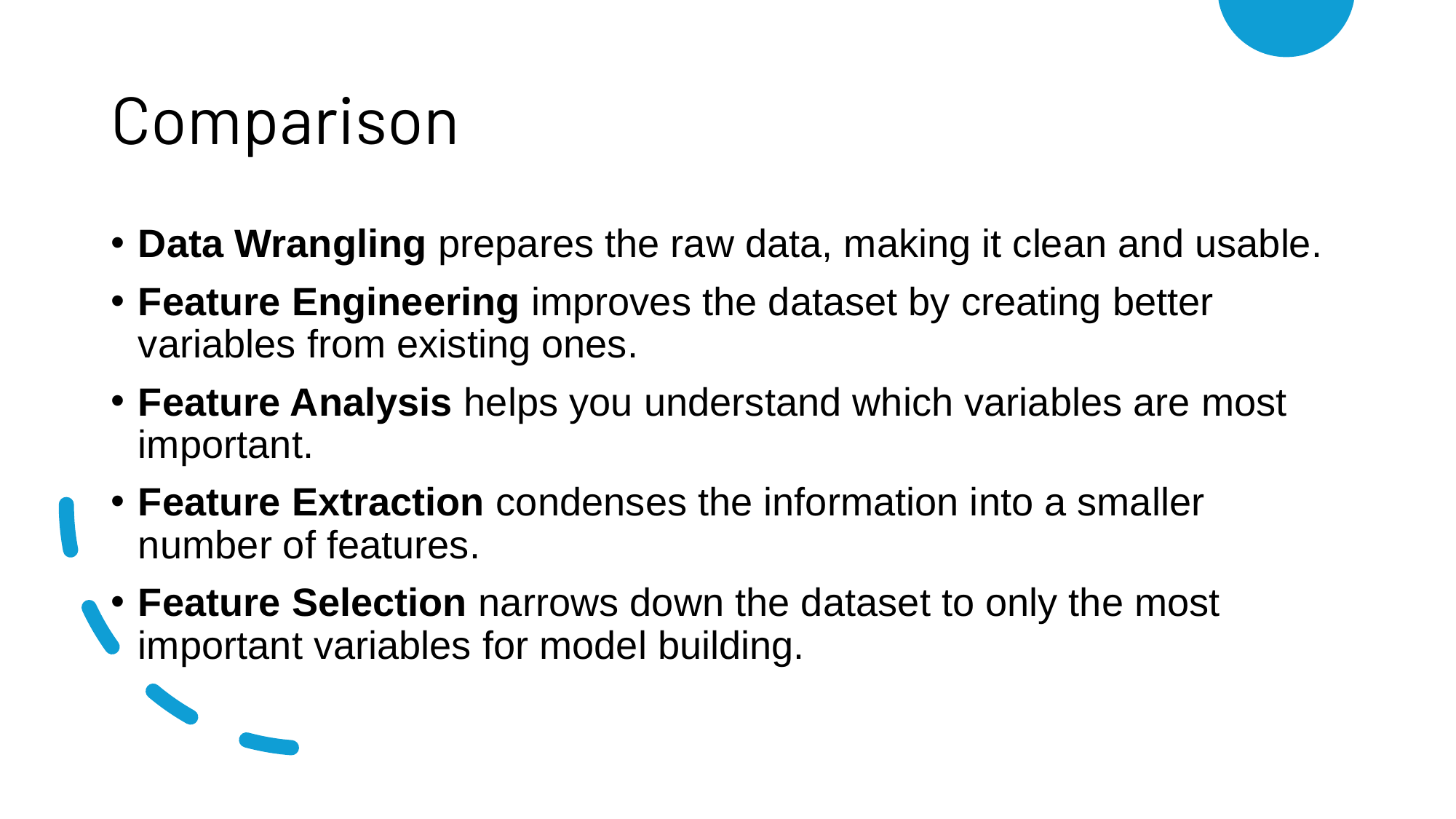

# Comparison
Data Wrangling prepares the raw data, making it clean and usable.
Feature Engineering improves the dataset by creating better variables from existing ones.
Feature Analysis helps you understand which variables are most important.
Feature Extraction condenses the information into a smaller number of features.
Feature Selection narrows down the dataset to only the most important variables for model building.